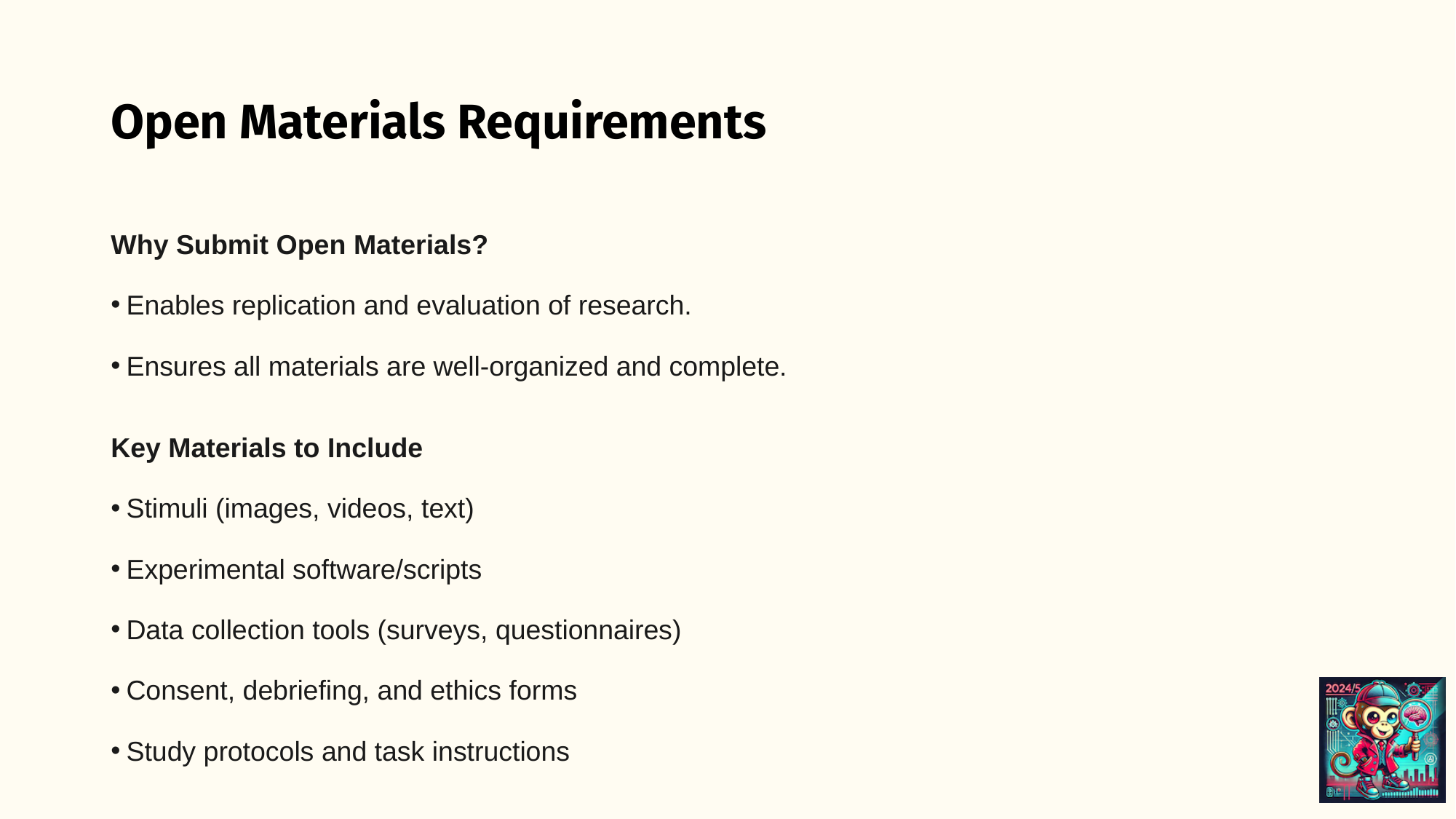

# Open Materials Requirements
Why Submit Open Materials?
Enables replication and evaluation of research.
Ensures all materials are well-organized and complete.
Key Materials to Include
Stimuli (images, videos, text)
Experimental software/scripts
Data collection tools (surveys, questionnaires)
Consent, debriefing, and ethics forms
Study protocols and task instructions
Documenting Your Materials
Provide a description of each item’s purpose.
Indicate whether materials are IVs or DVs.
Include labels, reverse-coded items, and response scales.
Study Design
Study types: Repeated Measures, Mixed, Between-Groups.
Participants: Demographics, recruitment, sample size, inclusion/exclusion criteria.
Procedures: Task instructions, randomization, counterbalancing.
Anonymizing and Sharing
Ensure PII is removed.
Redact researcher names if anonymity is required.
Prepare files in text, spreadsheet, or PDF formats.
Submission Organization
Consider a README file for clarity.
Index documents logically for easy navigation.